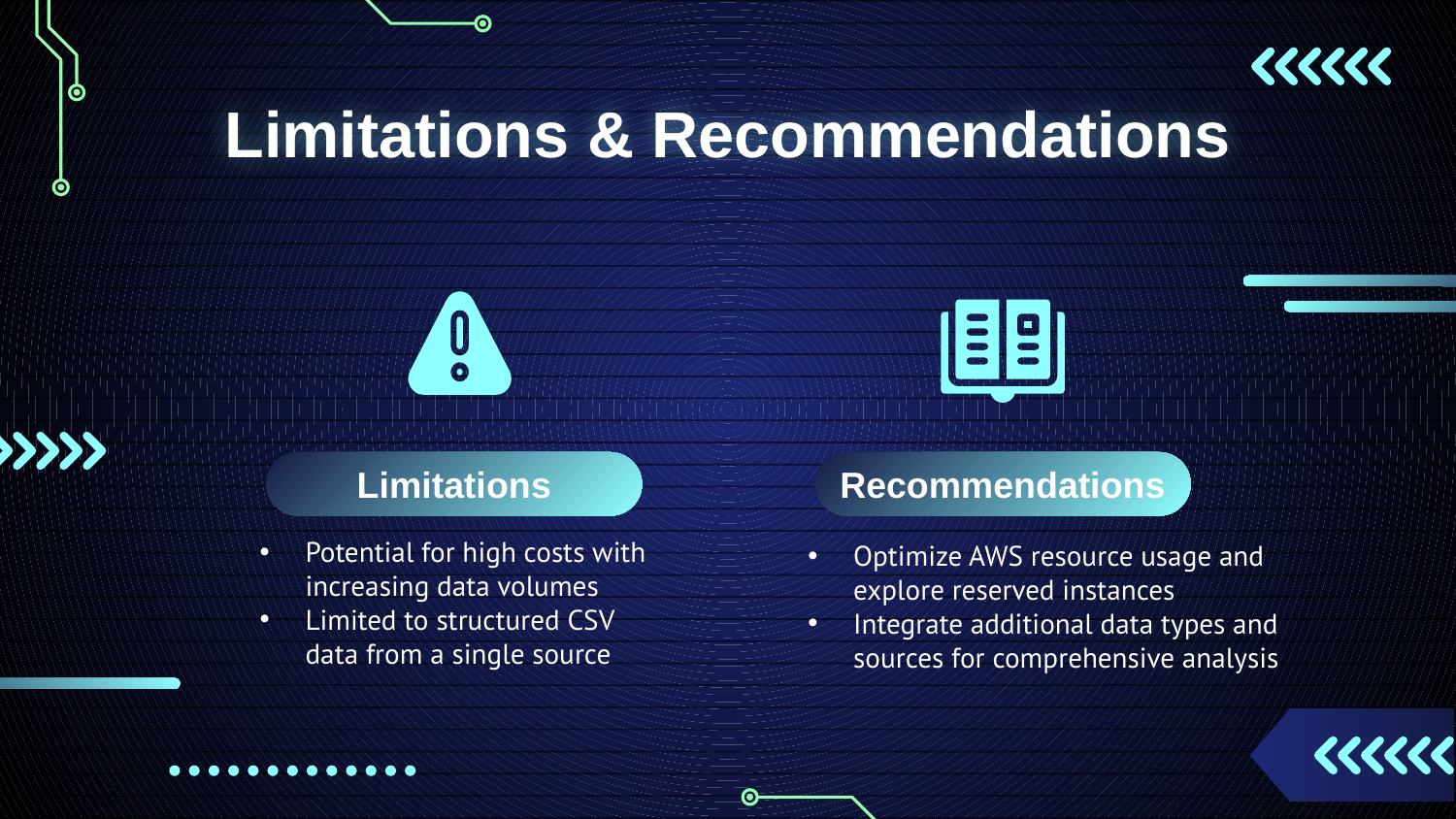

# Limitations & Recommendations

Limitations
Recommendations
Optimize AWS resource usage and explore reserved instances
Integrate additional data types and sources for comprehensive analysis
Potential for high costs with increasing data volumes
Limited to structured CSV data from a single source